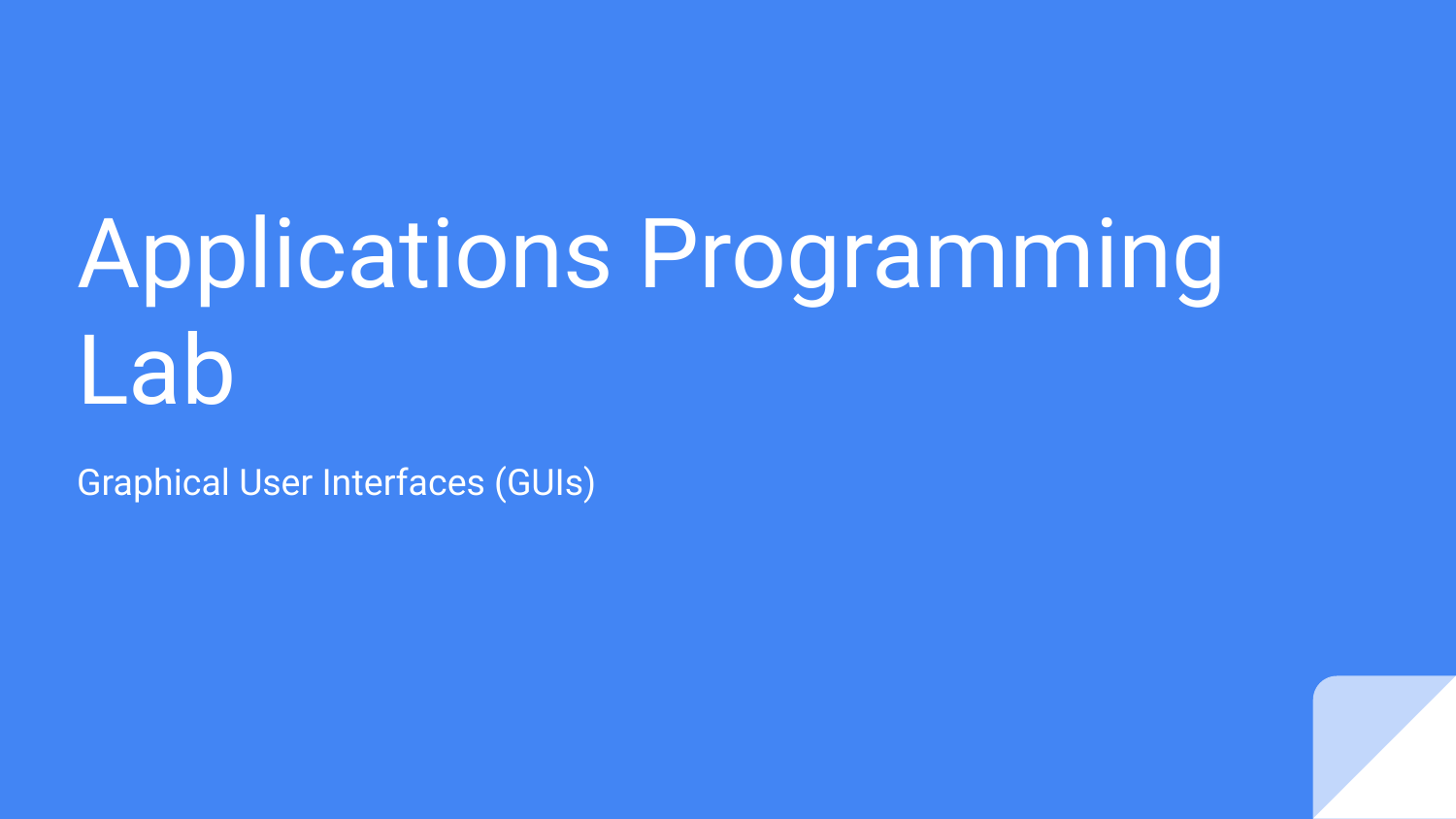

# Applications Programming
Lab
Graphical User Interfaces (GUIs)